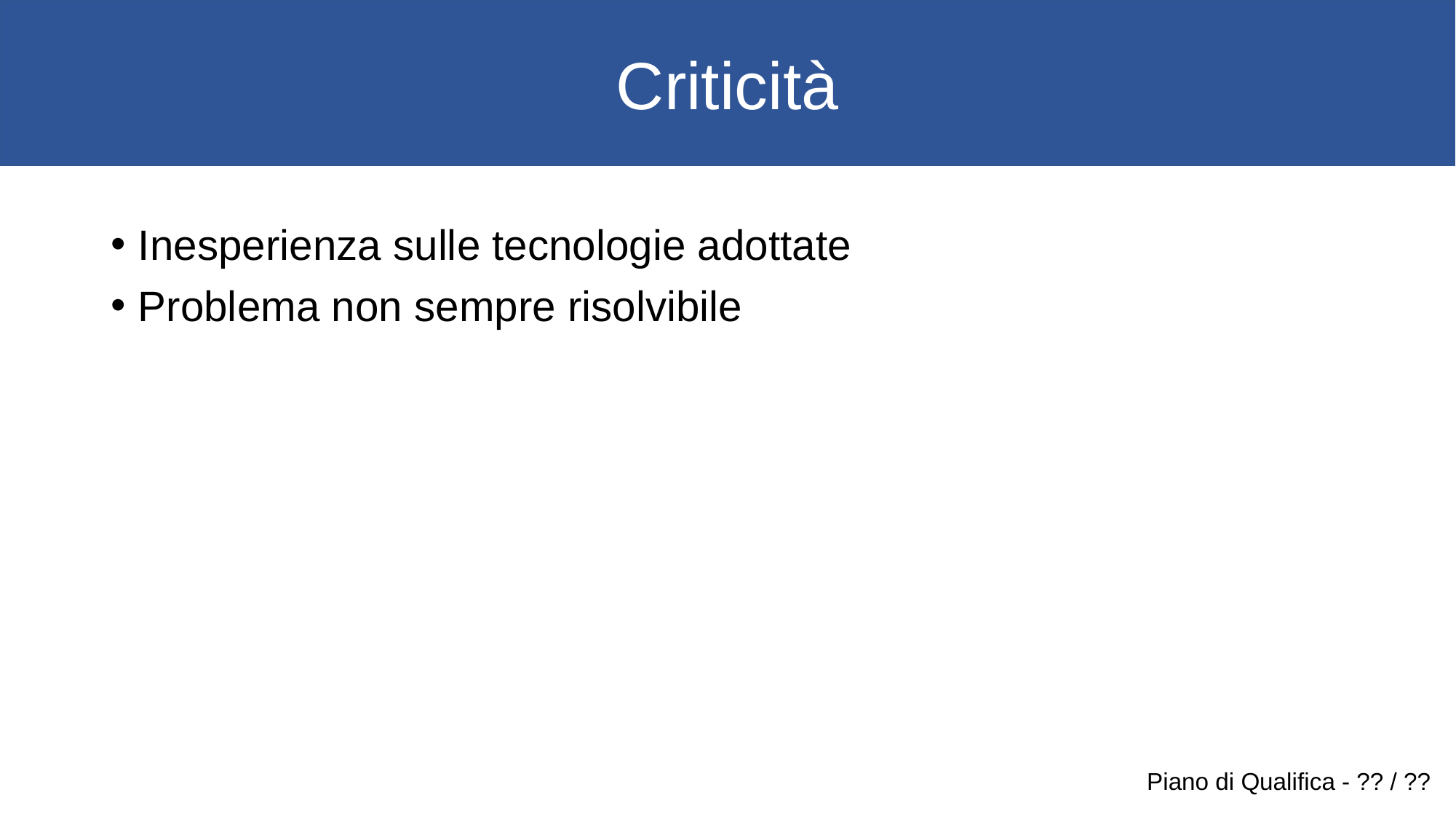

Criticità
Inesperienza sulle tecnologie adottate
Problema non sempre risolvibile
Piano di Qualifica - ?? / ??